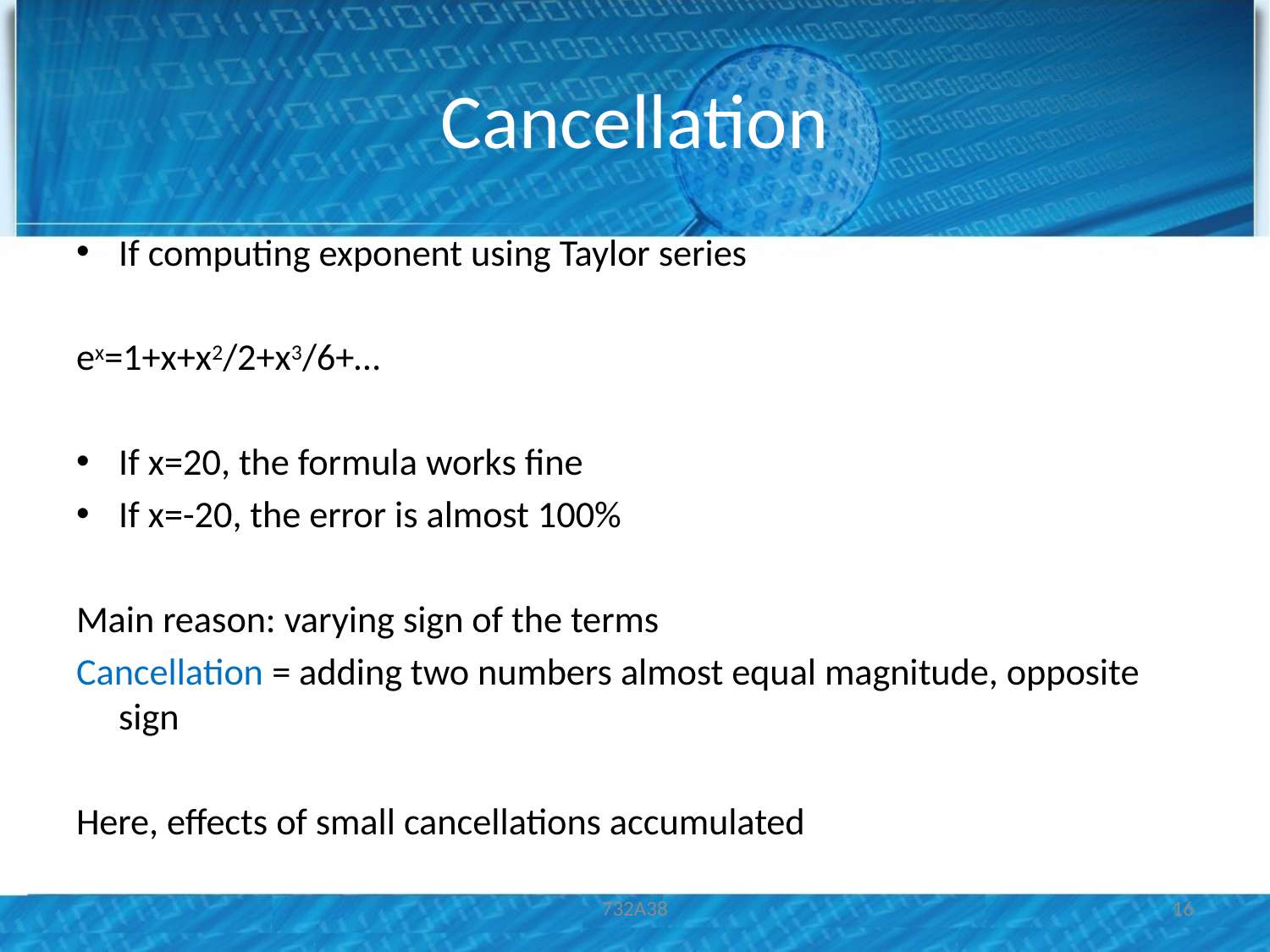

# Cancellation
If computing exponent using Taylor series

ex=1+x+x2/2+x3/6+…

If x=20, the formula works fine
If x=-20, the error is almost 100%

Main reason: varying sign of the terms
Cancellation = adding two numbers almost equal magnitude, opposite sign

Here, effects of small cancellations accumulated
732A38
16